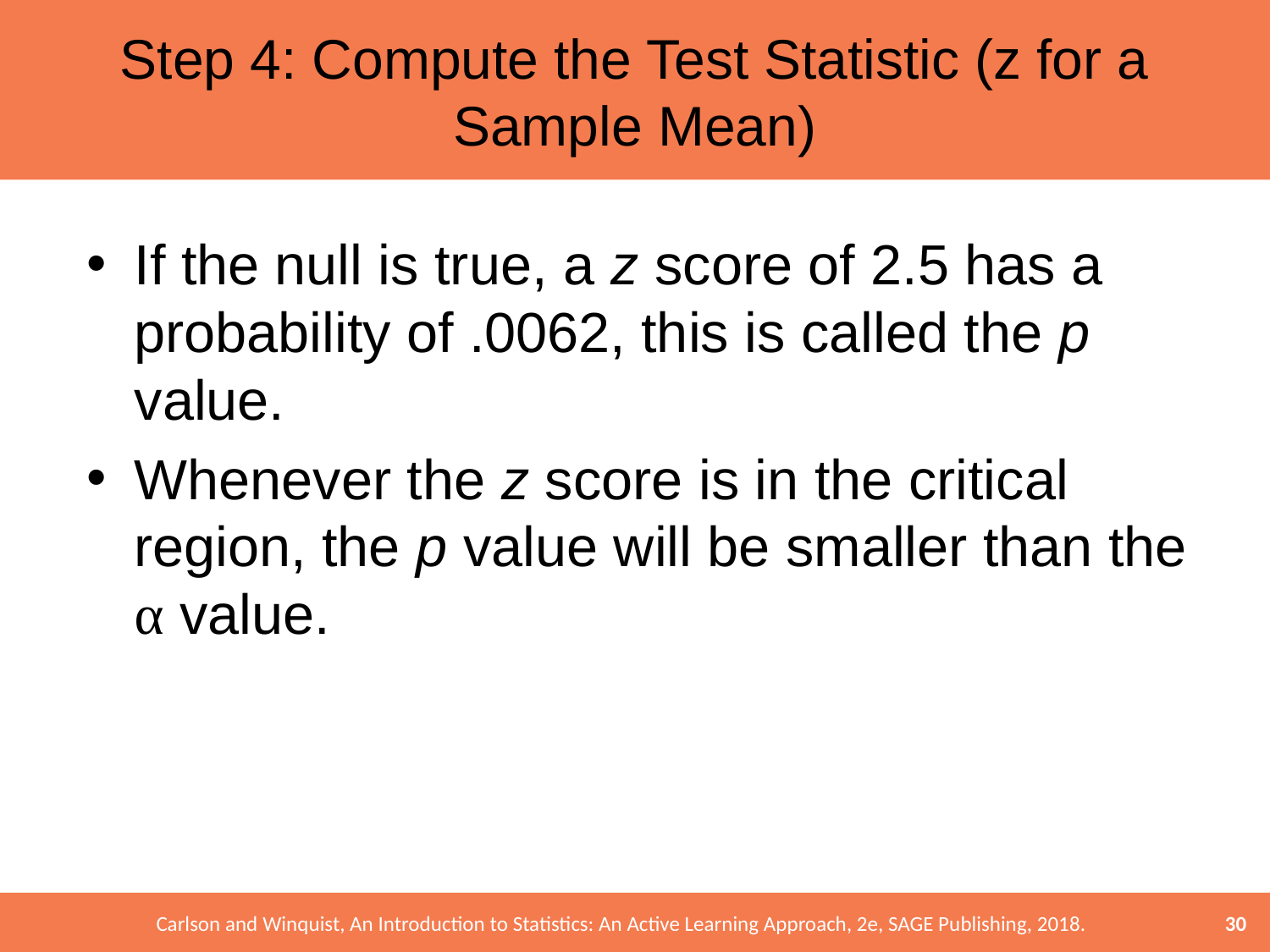

# Step 4: Compute the Test Statistic (z for a Sample Mean)
If the null is true, a z score of 2.5 has a probability of .0062, this is called the p value.
Whenever the z score is in the critical region, the p value will be smaller than the α value.
30
Carlson and Winquist, An Introduction to Statistics: An Active Learning Approach, 2e, SAGE Publishing, 2018.